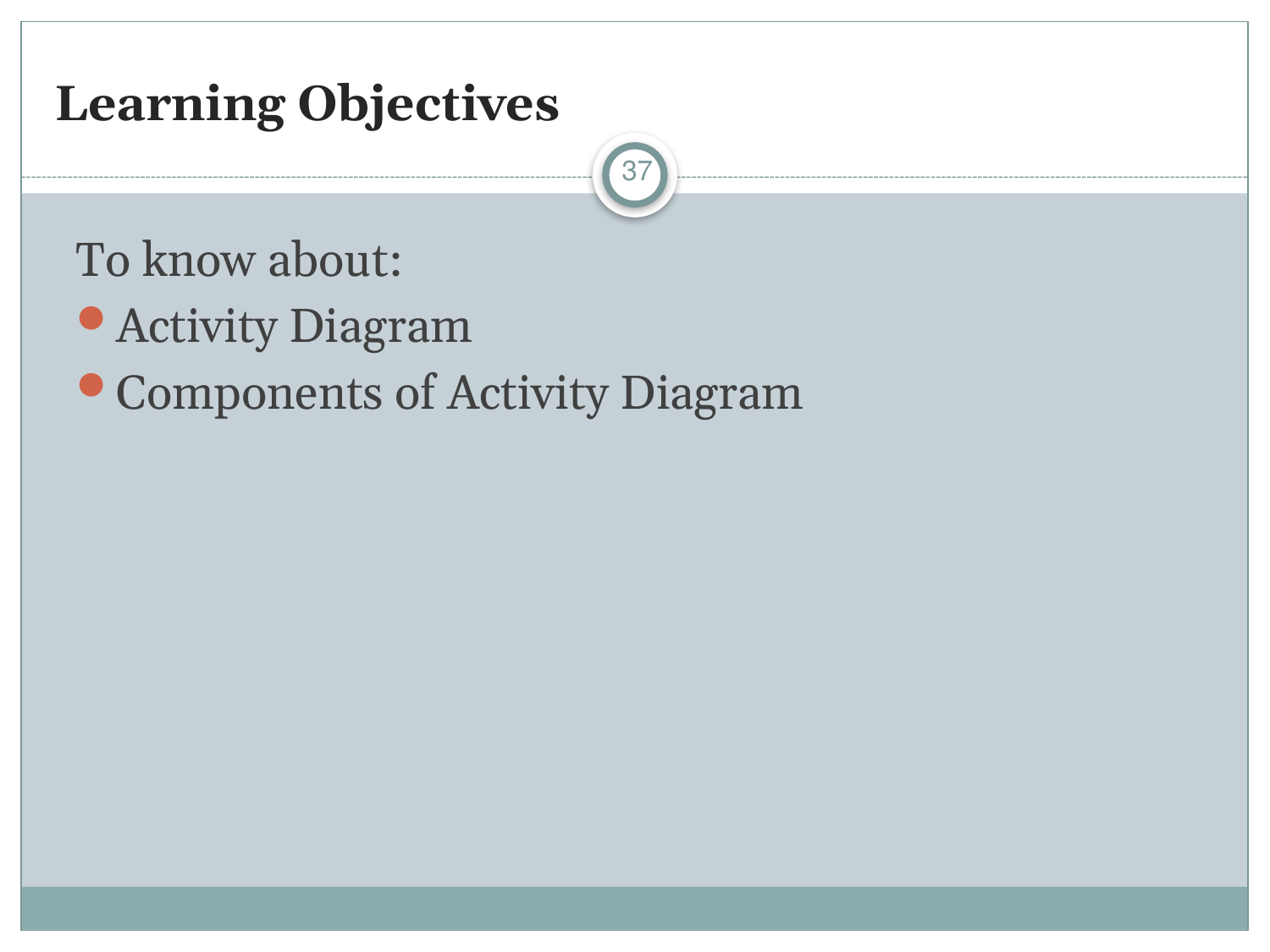

# Learning Objectives
37
To know about:
Activity Diagram
Components of Activity Diagram